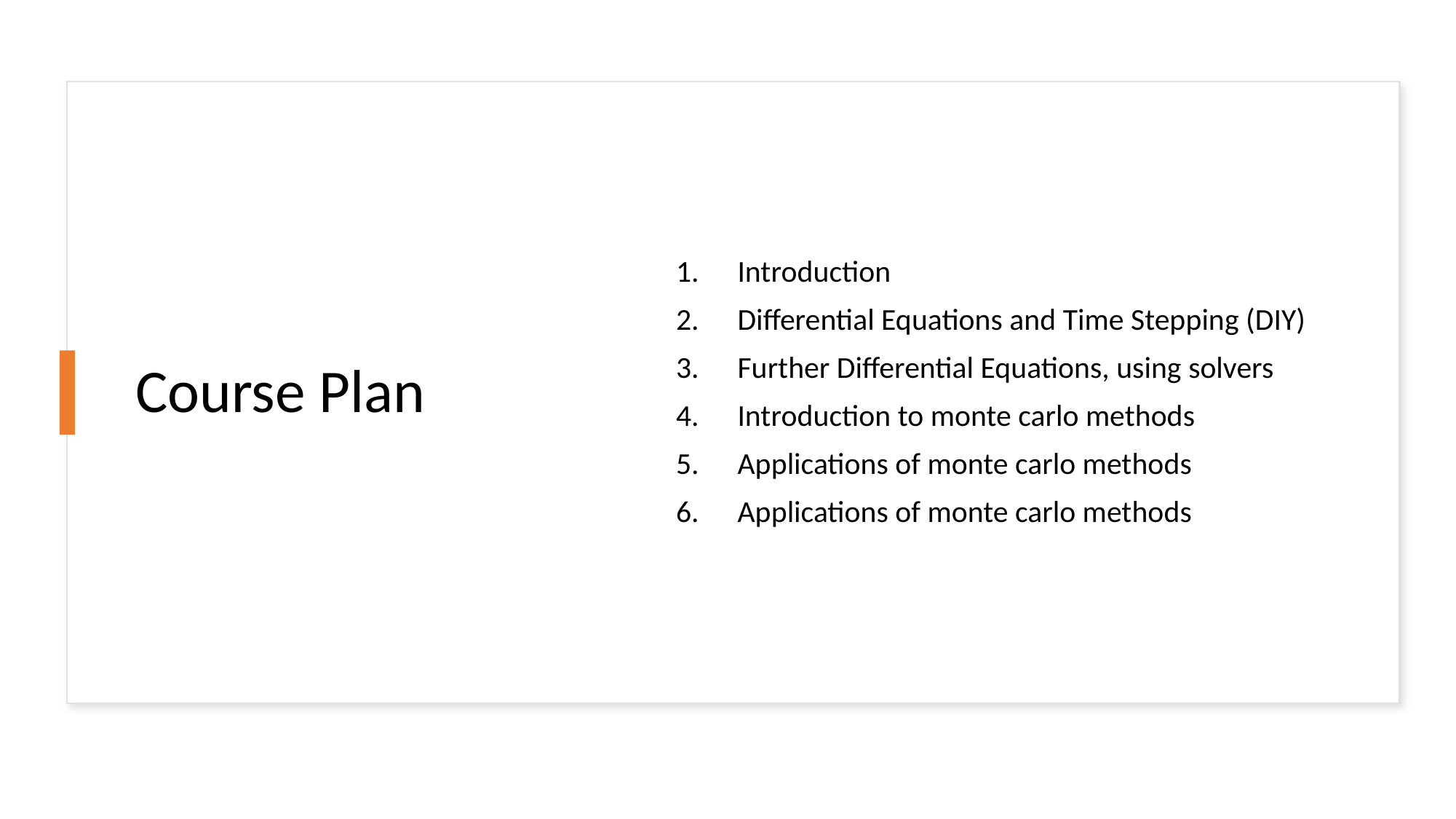

# Course Plan
Introduction
Differential Equations and Time Stepping (DIY)
Further Differential Equations, using solvers
Introduction to monte carlo methods
Applications of monte carlo methods
Applications of monte carlo methods